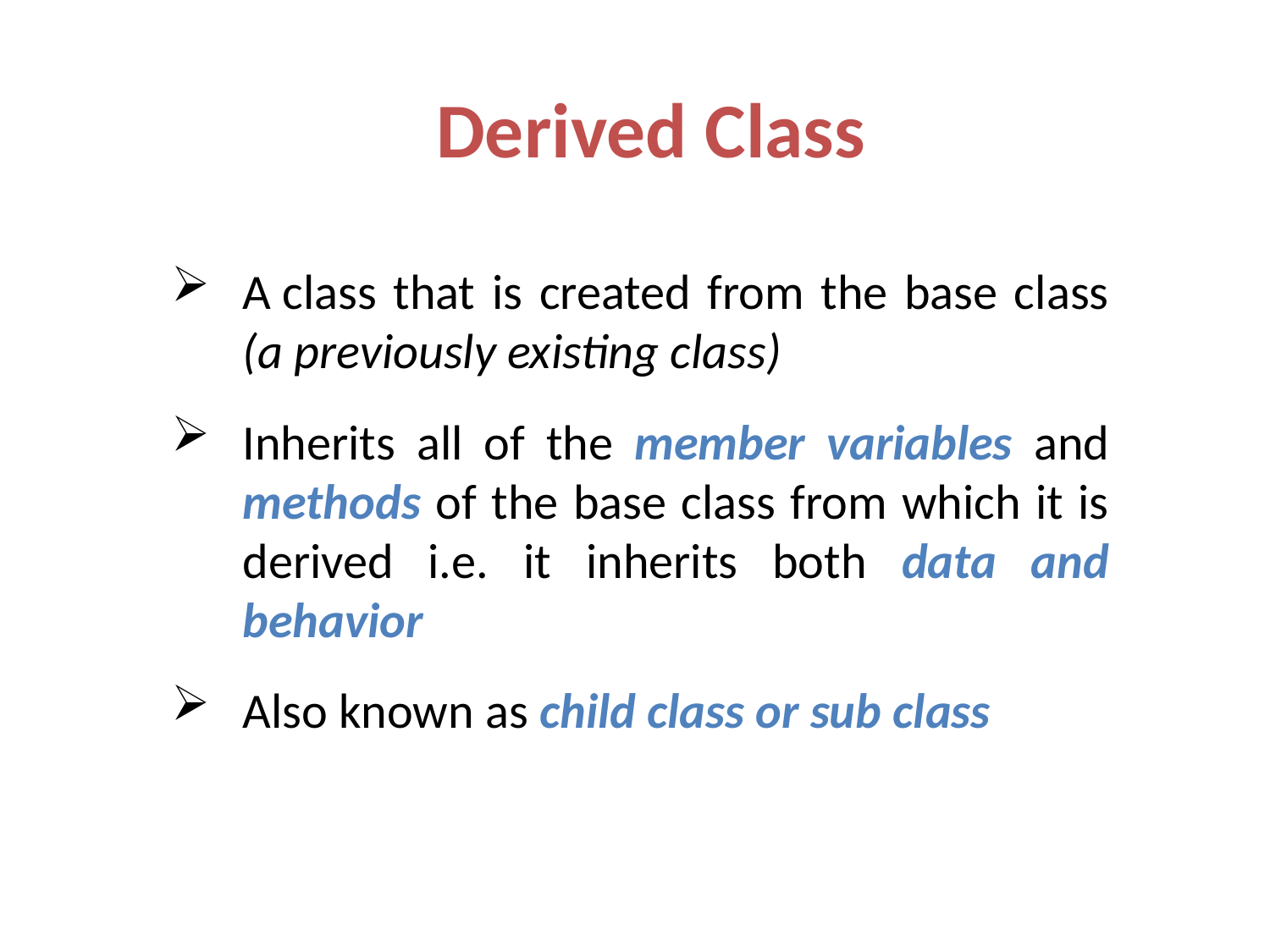

Derived Class
A class that is created from the base class (a previously existing class)
Inherits all of the member variables and methods of the base class from which it is derived i.e. it inherits both data and behavior
Also known as child class or sub class